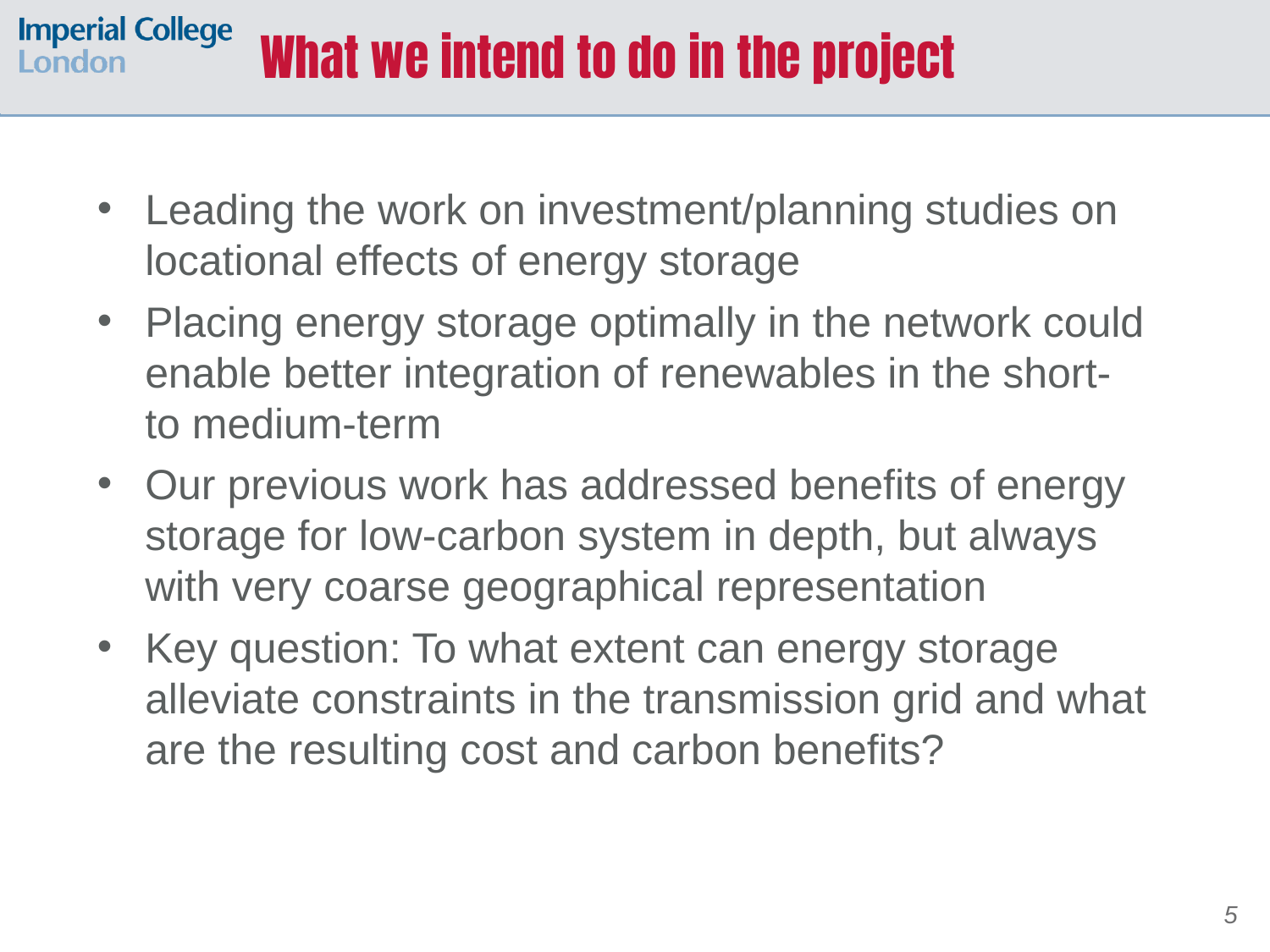

What we intend to do in the project
Leading the work on investment/planning studies on locational effects of energy storage
Placing energy storage optimally in the network could enable better integration of renewables in the short- to medium-term
Our previous work has addressed benefits of energy storage for low-carbon system in depth, but always with very coarse geographical representation
Key question: To what extent can energy storage alleviate constraints in the transmission grid and what are the resulting cost and carbon benefits?